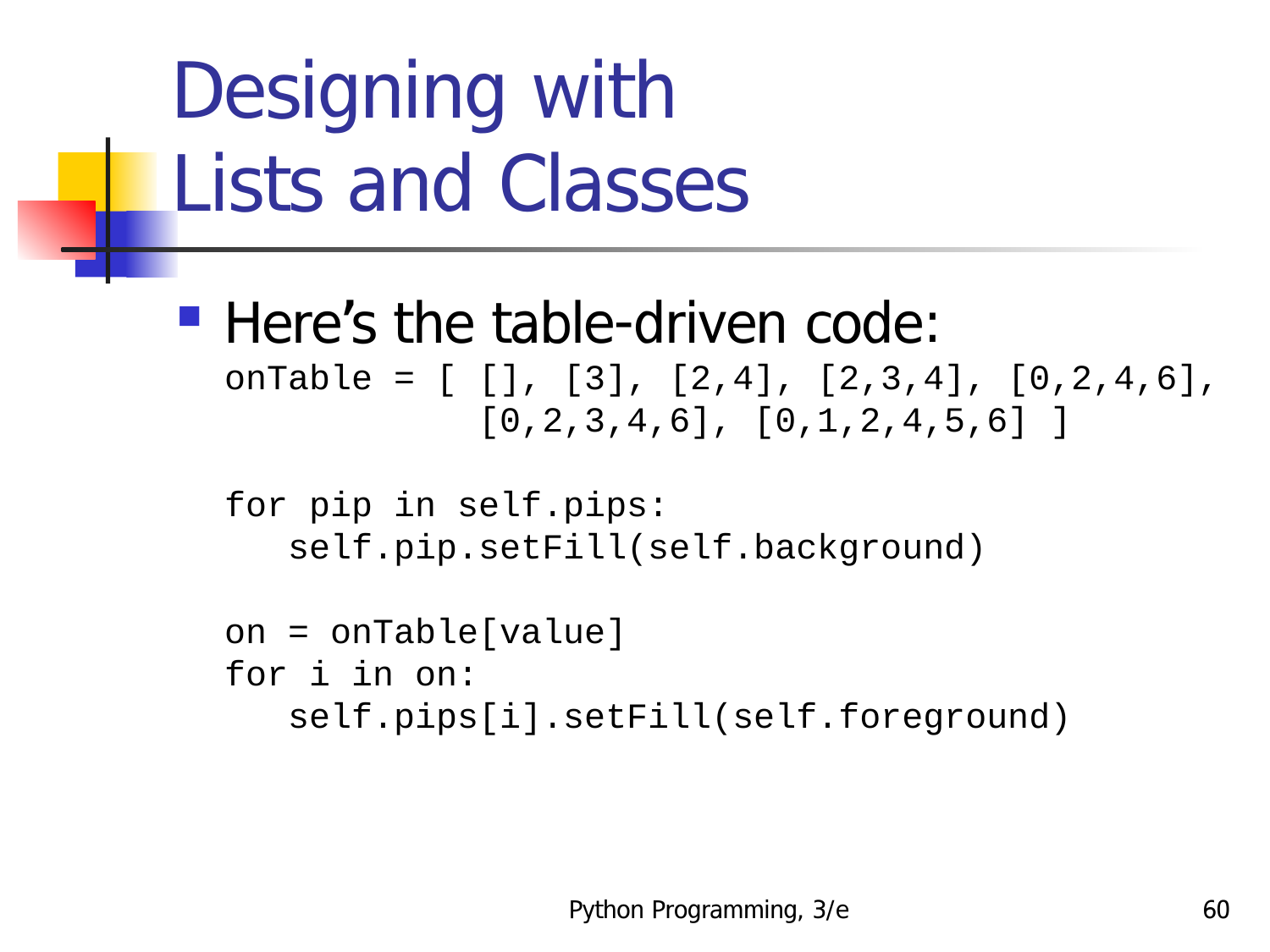

# Designing with Lists and Classes
Here’s the table-driven code:
onTable = [ [], [3], [2,4], [2,3,4], [0,2,4,6],
            [0,2,3,4,6], [0,1,2,4,5,6] ]
for pip in self.pips:
   self.pip.setFill(self.background)
on = onTable[value]
for i in on:
   self.pips[i].setFill(self.foreground)
Python Programming, 3/e
60